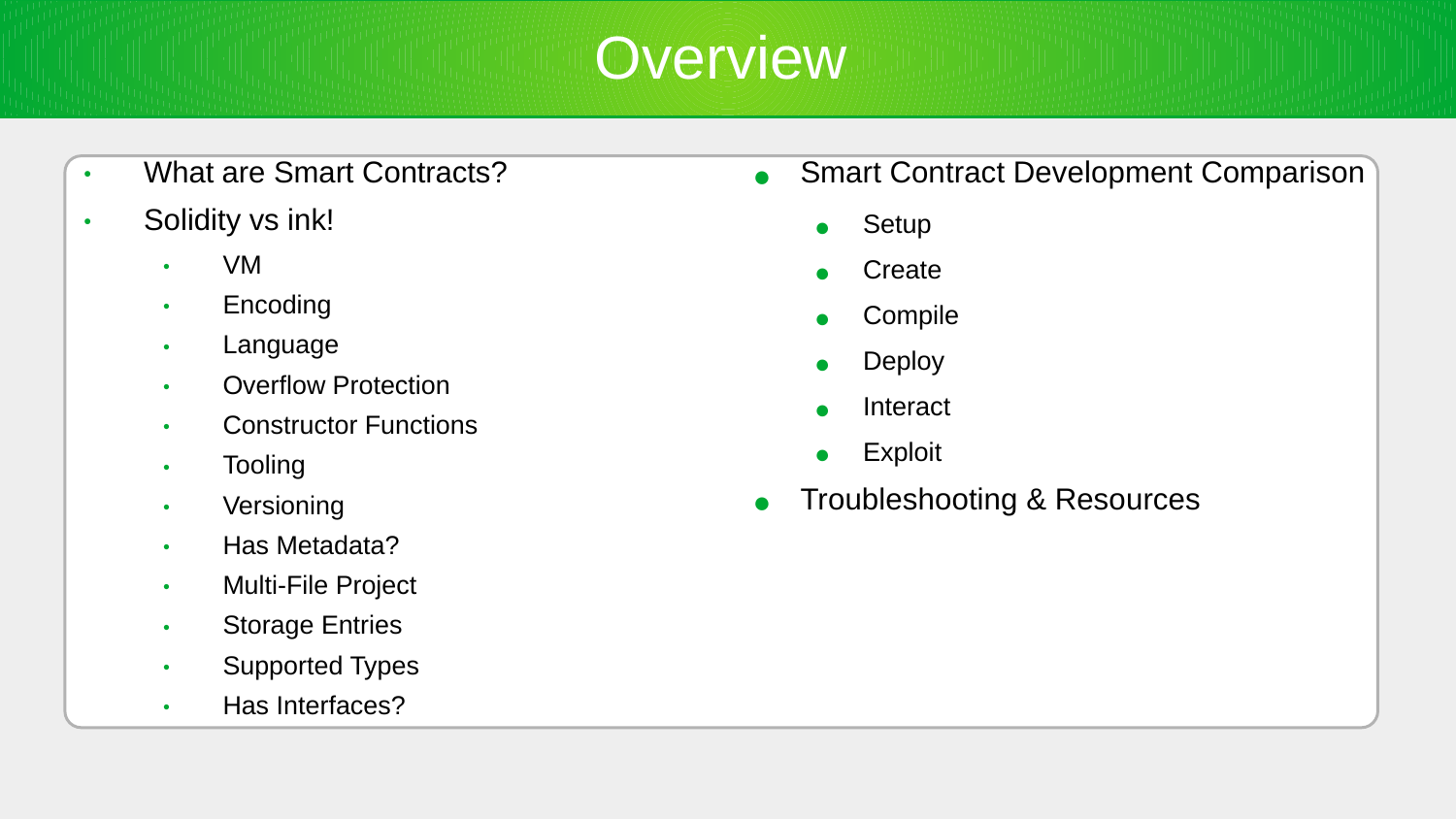

Overview
What are Smart Contracts?
Solidity vs ink!
VM
Encoding
Language
Overflow Protection
Constructor Functions
Tooling
Versioning
Has Metadata?
Multi-File Project
Storage Entries
Supported Types
Has Interfaces?
Smart Contract Development Comparison
Setup
Create
Compile
Deploy
Interact
Exploit
Troubleshooting & Resources